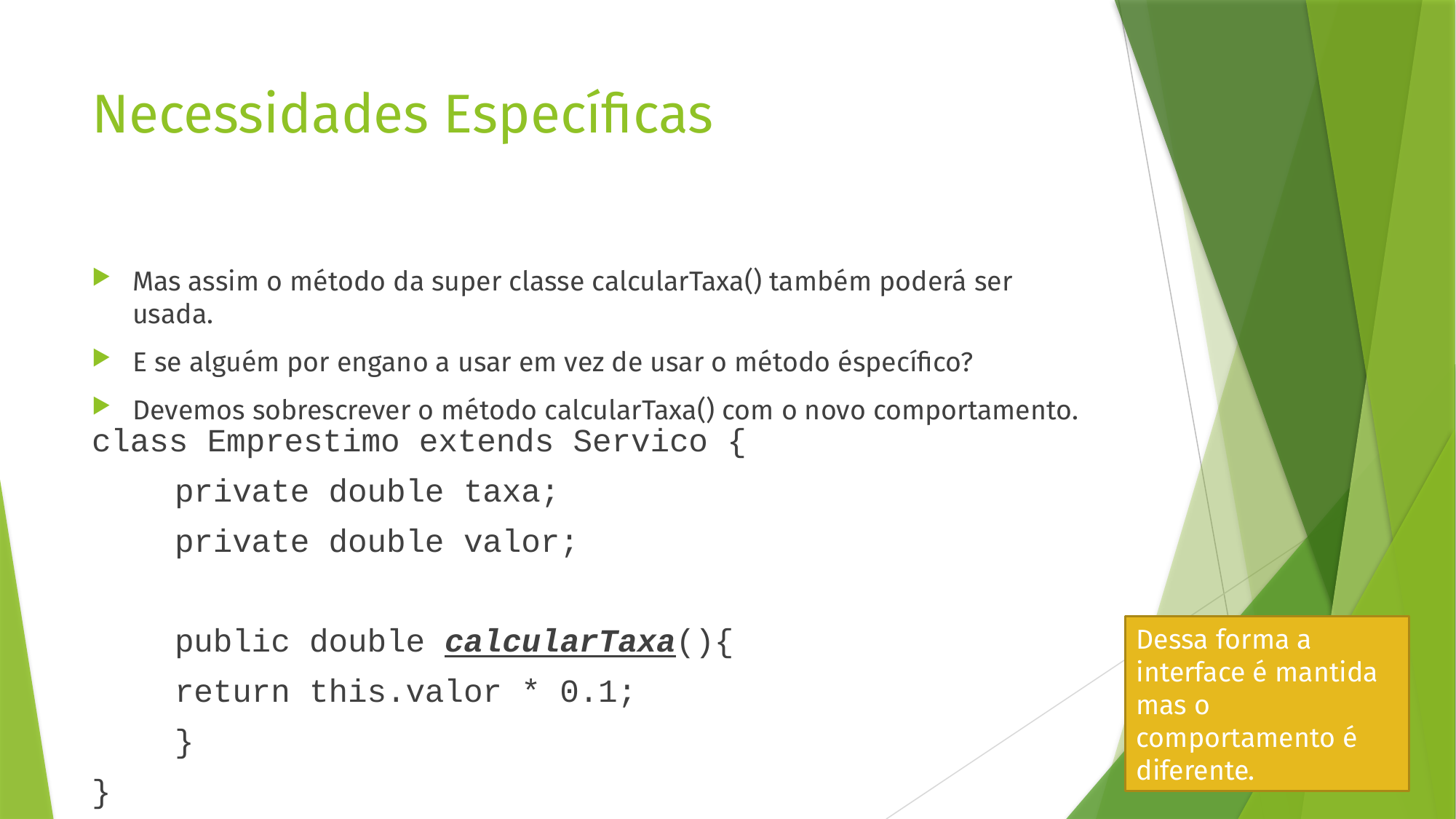

# Necessidades Específicas
Mas assim o método da super classe calcularTaxa() também poderá ser usada.
E se alguém por engano a usar em vez de usar o método éspecífico?
Devemos sobrescrever o método calcularTaxa() com o novo comportamento.

class Emprestimo extends Servico {
	private double taxa;
	private double valor;

	public double calcularTaxa(){
		return this.valor * 0.1;
	}
}
Dessa forma a interface é mantida mas o comportamento é diferente.